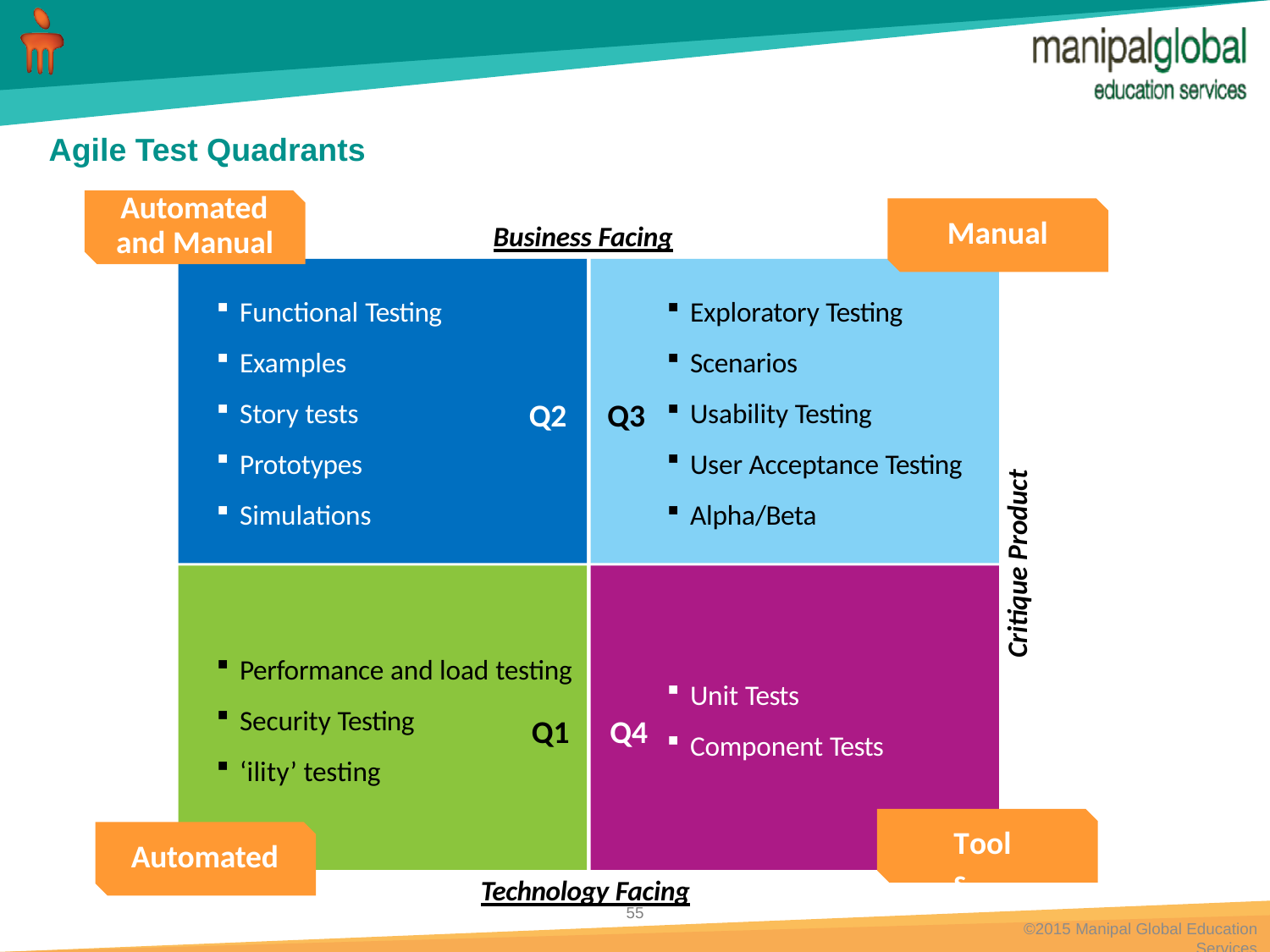

# Agile Test Quadrants
Automated

Manual
Business Facing
and Manual

Functional Testing
Examples
Story tests
Prototypes
Simulations
Exploratory Testing
Scenarios
Usability Testing
User Acceptance Testing
Alpha/Beta
Q2	Q3
Critique Product

Performance and load testing
Unit Tests
Component Tests
Security Testing
‘ility’ testing
Q1	Q4

Tools
Automated
Technology Facing